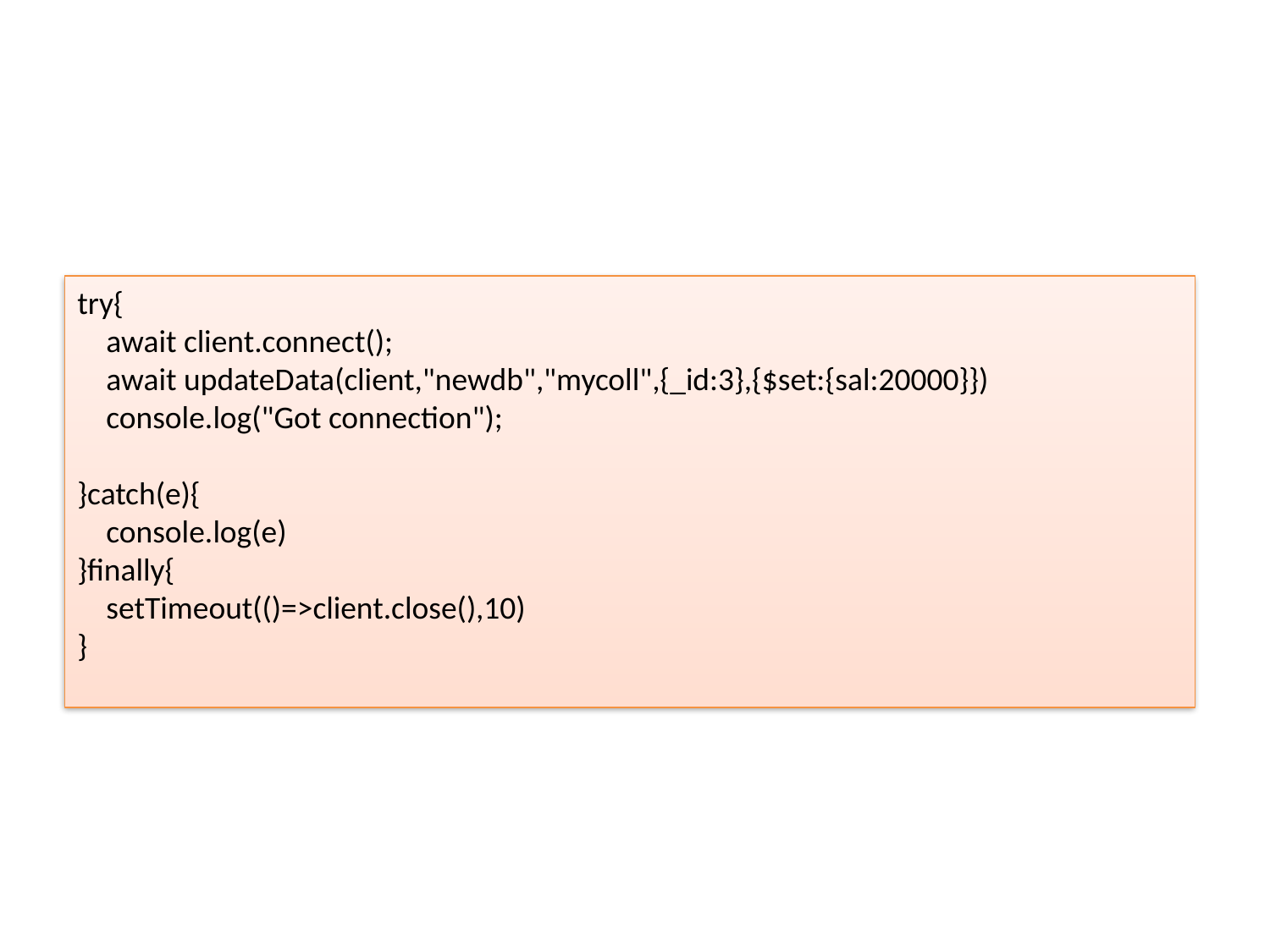

# Node and mongoDb
try{
    await client.connect();
    await updateData(client,"newdb","mycoll",{_id:3},{$set:{sal:20000}})
    console.log("Got connection");
}catch(e){
    console.log(e)
}finally{
    setTimeout(()=>client.close(),10)
}